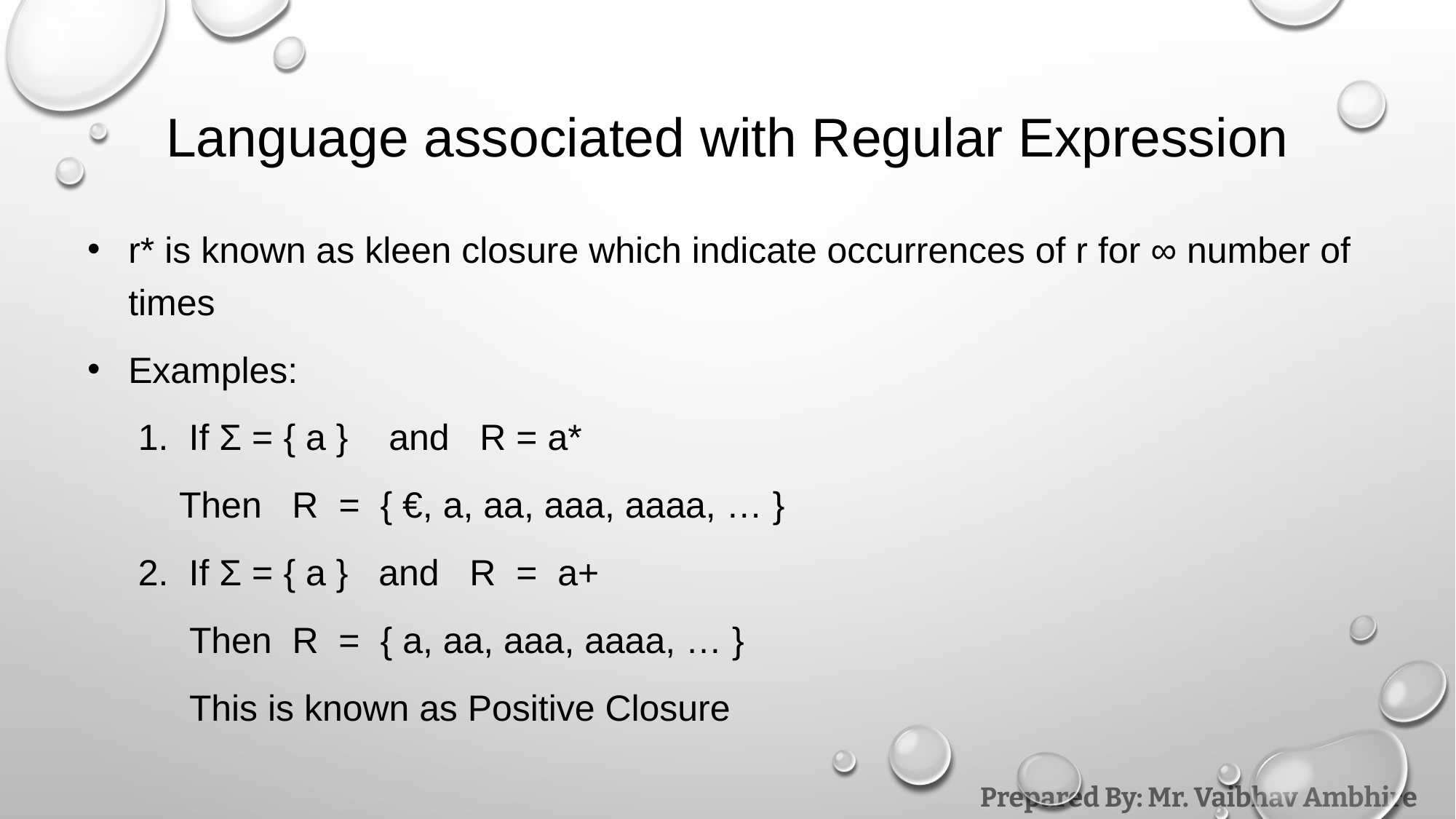

# Language associated with Regular Expression
r* is known as kleen closure which indicate occurrences of r for ∞ number of times
Examples:
     1.  If Σ = { a }    and   R = a*
         Then   R  =  { €, a, aa, aaa, aaaa, … }
     2.  If Σ = { a }   and   R  =  a+
          Then  R  =  { a, aa, aaa, aaaa, … }
          This is known as Positive Closure